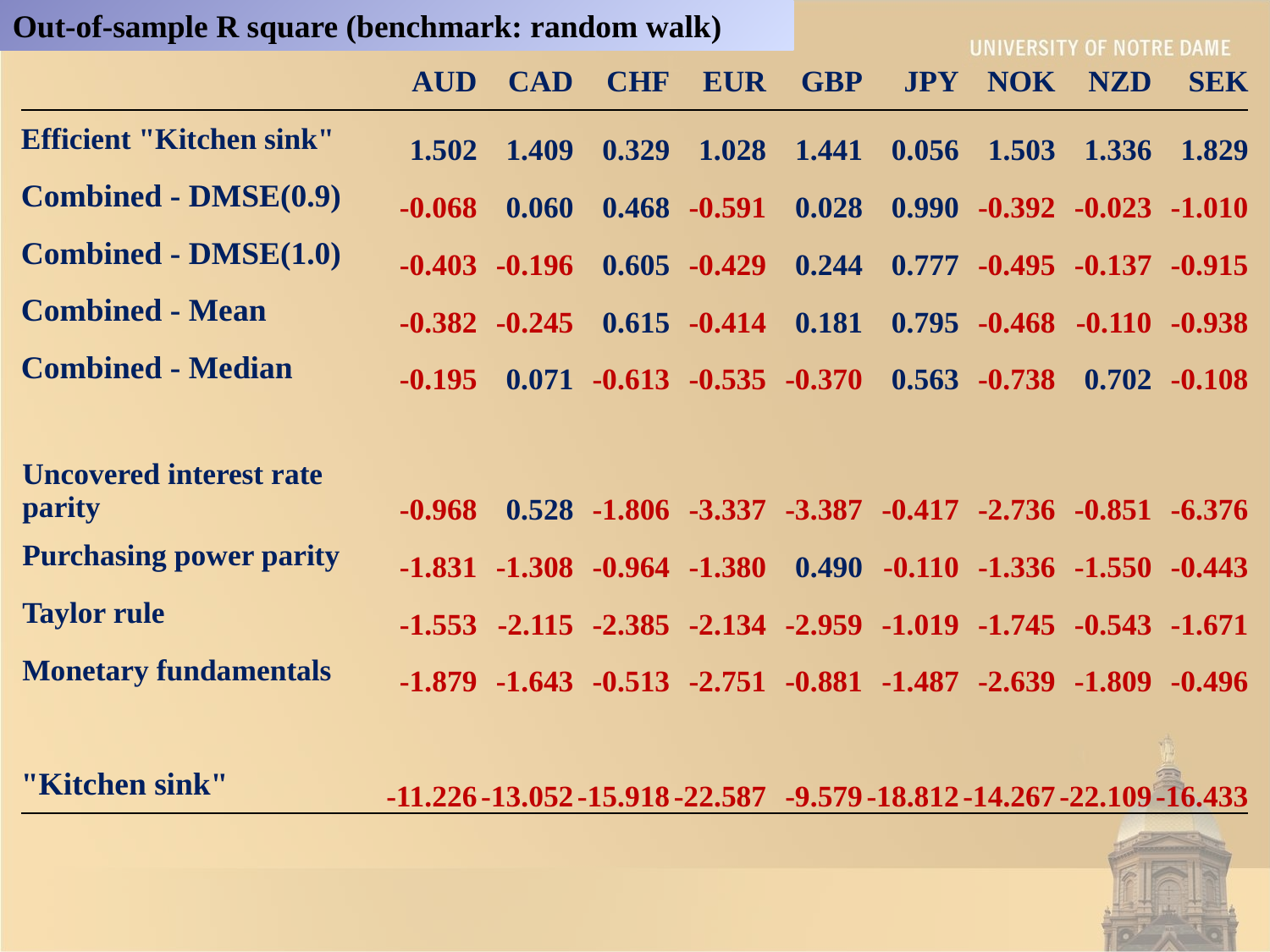

Out-of-sample R square (benchmark: random walk)
|  | AUD | CAD | CHF | EUR | GBP | JPY | NOK | NZD | SEK |
| --- | --- | --- | --- | --- | --- | --- | --- | --- | --- |
| Efficient "Kitchen sink" | 1.502 | 1.409 | 0.329 | 1.028 | 1.441 | 0.056 | 1.503 | 1.336 | 1.829 |
| Combined - DMSE(0.9) | -0.068 | 0.060 | 0.468 | -0.591 | 0.028 | 0.990 | -0.392 | -0.023 | -1.010 |
| Combined - DMSE(1.0) | -0.403 | -0.196 | 0.605 | -0.429 | 0.244 | 0.777 | -0.495 | -0.137 | -0.915 |
| Combined - Mean | -0.382 | -0.245 | 0.615 | -0.414 | 0.181 | 0.795 | -0.468 | -0.110 | -0.938 |
| Combined - Median | -0.195 | 0.071 | -0.613 | -0.535 | -0.370 | 0.563 | -0.738 | 0.702 | -0.108 |
|  |  |  |  |  |  |  |  |  |  |
| Uncovered interest rate parity | -0.968 | 0.528 | -1.806 | -3.337 | -3.387 | -0.417 | -2.736 | -0.851 | -6.376 |
| Purchasing power parity | -1.831 | -1.308 | -0.964 | -1.380 | 0.490 | -0.110 | -1.336 | -1.550 | -0.443 |
| Taylor rule | -1.553 | -2.115 | -2.385 | -2.134 | -2.959 | -1.019 | -1.745 | -0.543 | -1.671 |
| Monetary fundamentals | -1.879 | -1.643 | -0.513 | -2.751 | -0.881 | -1.487 | -2.639 | -1.809 | -0.496 |
|  |  |  |  |  |  |  |  |  |  |
| "Kitchen sink" | -11.226 | -13.052 | -15.918 | -22.587 | -9.579 | -18.812 | -14.267 | -22.109 | -16.433 |